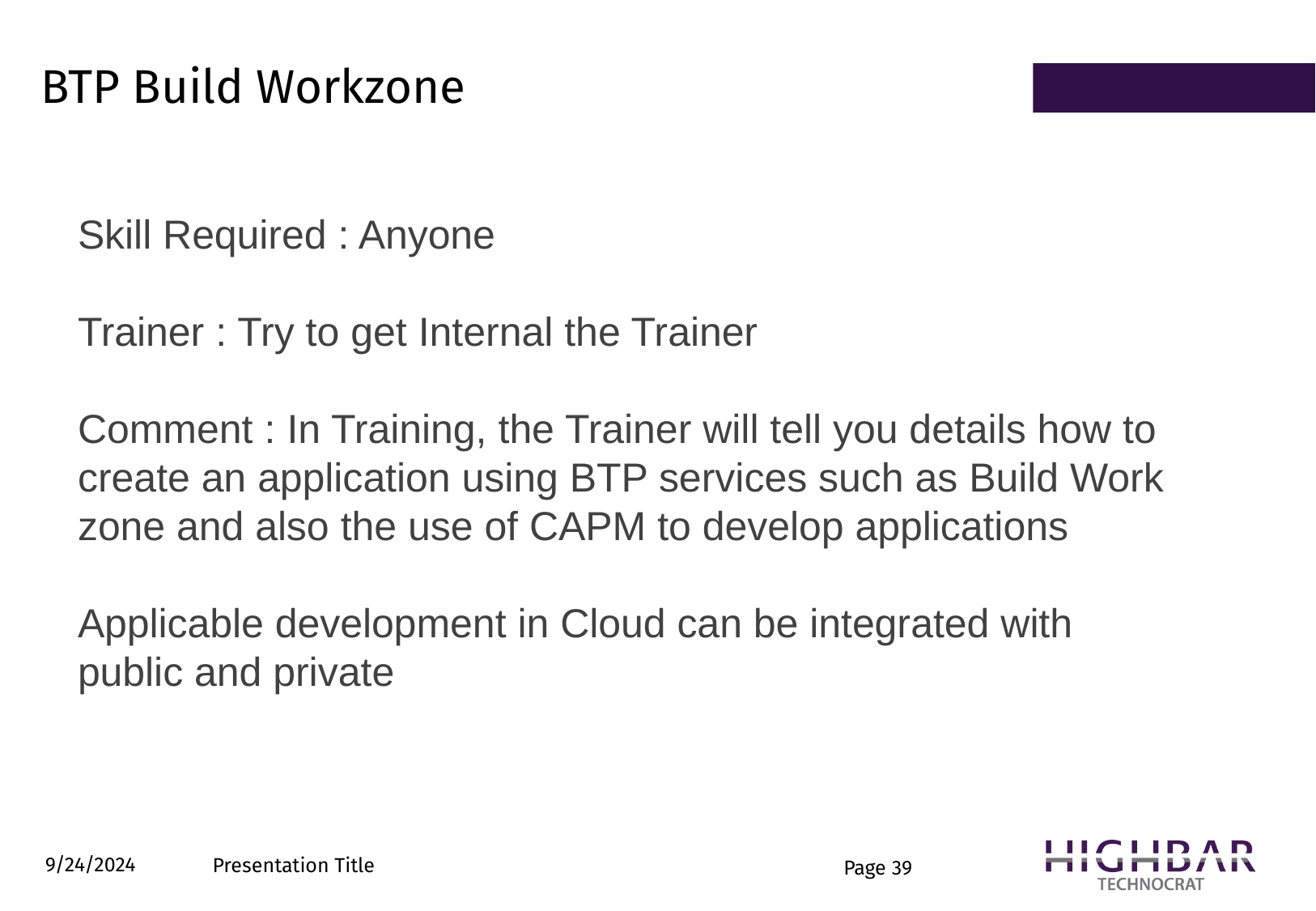

# BTP Build Workzone
Skill Required : Anyone

Trainer : Try to get Internal the Trainer

Comment : In Training, the Trainer will tell you details how to create an application using BTP services such as Build Work zone and also the use of CAPM to develop applications

Applicable development in Cloud can be integrated with public and private